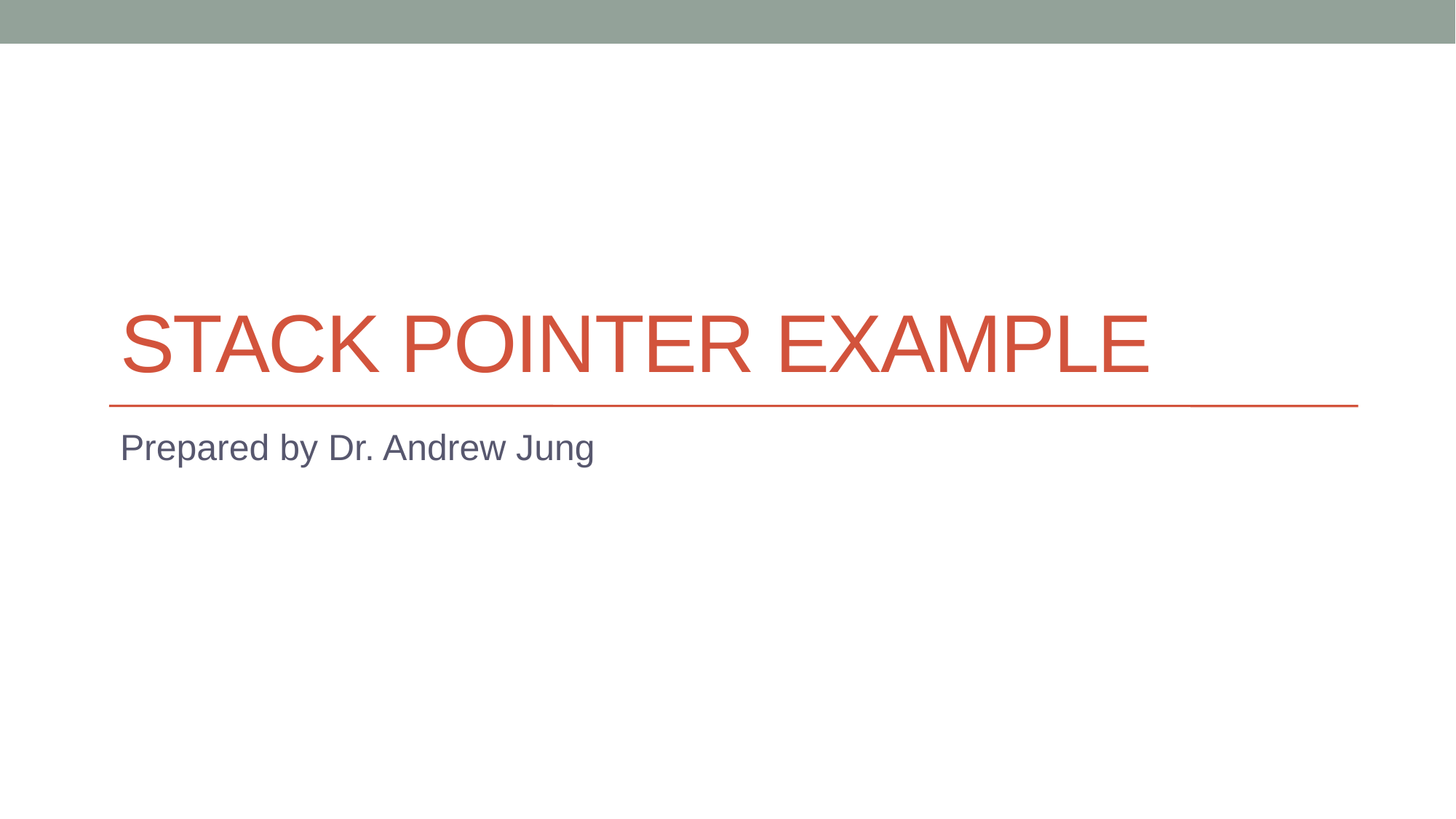

# Stack Pointer Example
Prepared by Dr. Andrew Jung